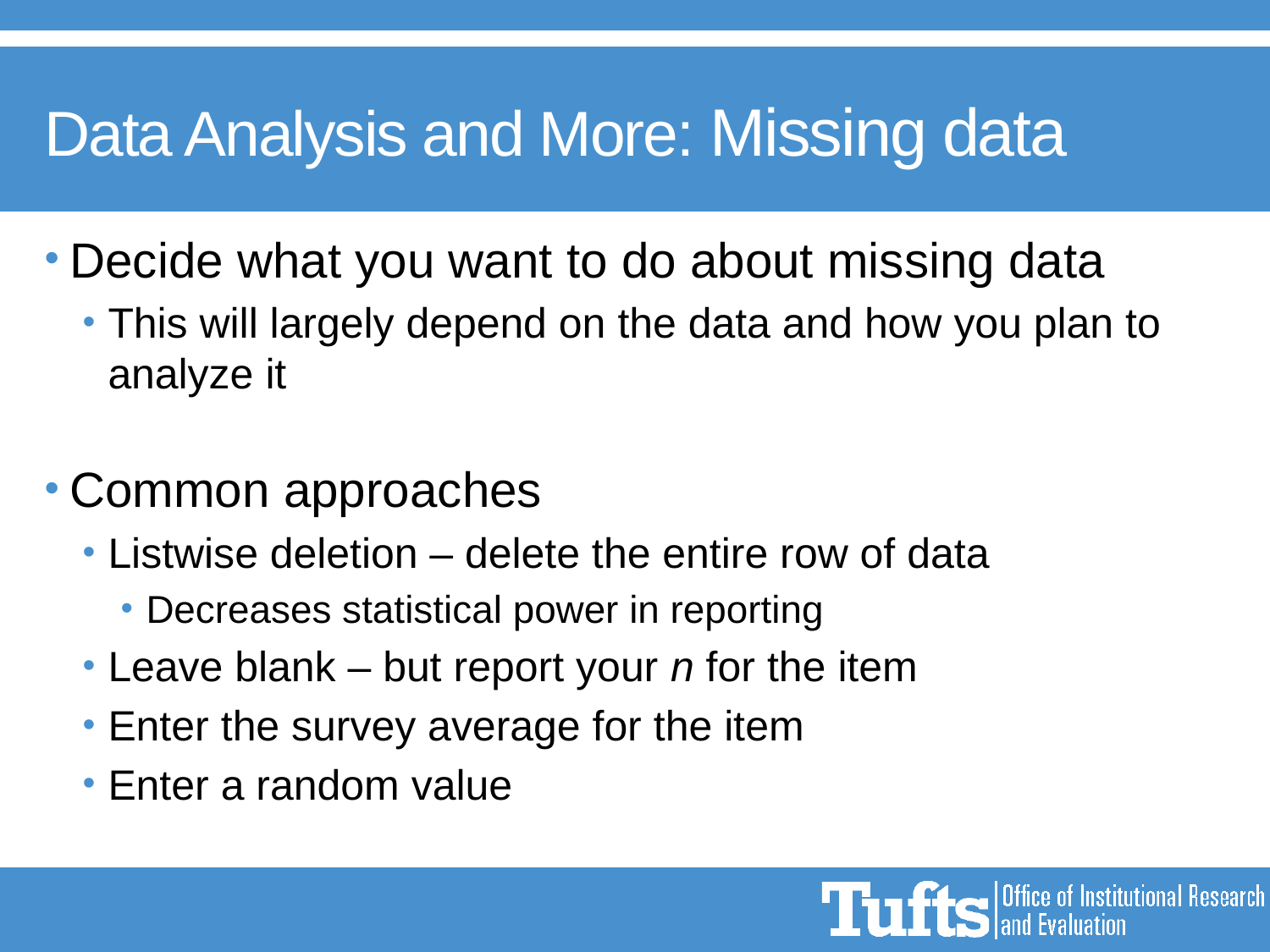

# Data Analysis and More: Missing data
Decide what you want to do about missing data
This will largely depend on the data and how you plan to analyze it
Common approaches
Listwise deletion – delete the entire row of data
Decreases statistical power in reporting
Leave blank – but report your n for the item
Enter the survey average for the item
Enter a random value